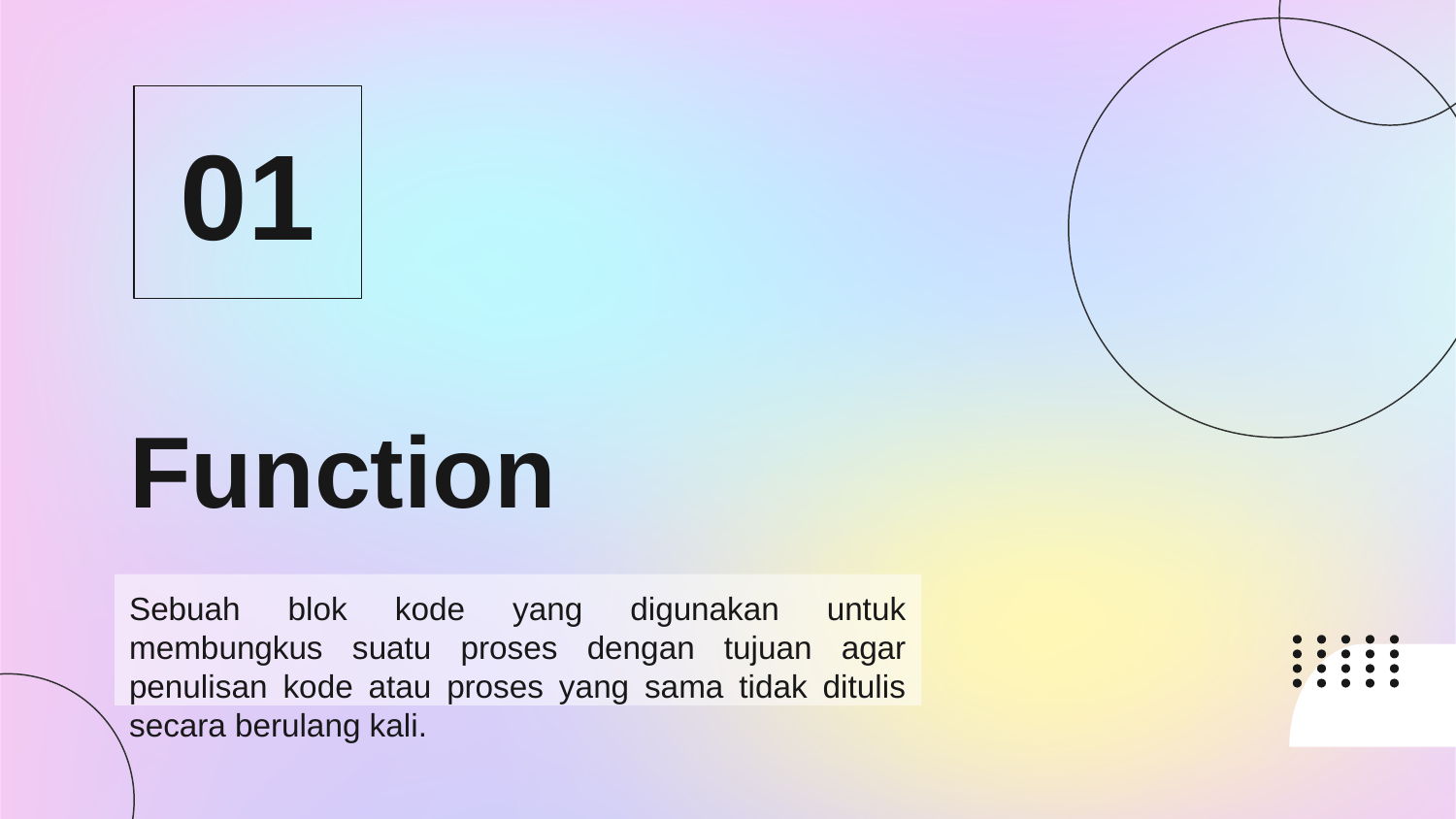

01
# Function
Sebuah blok kode yang digunakan untuk membungkus suatu proses dengan tujuan agar penulisan kode atau proses yang sama tidak ditulis secara berulang kali.